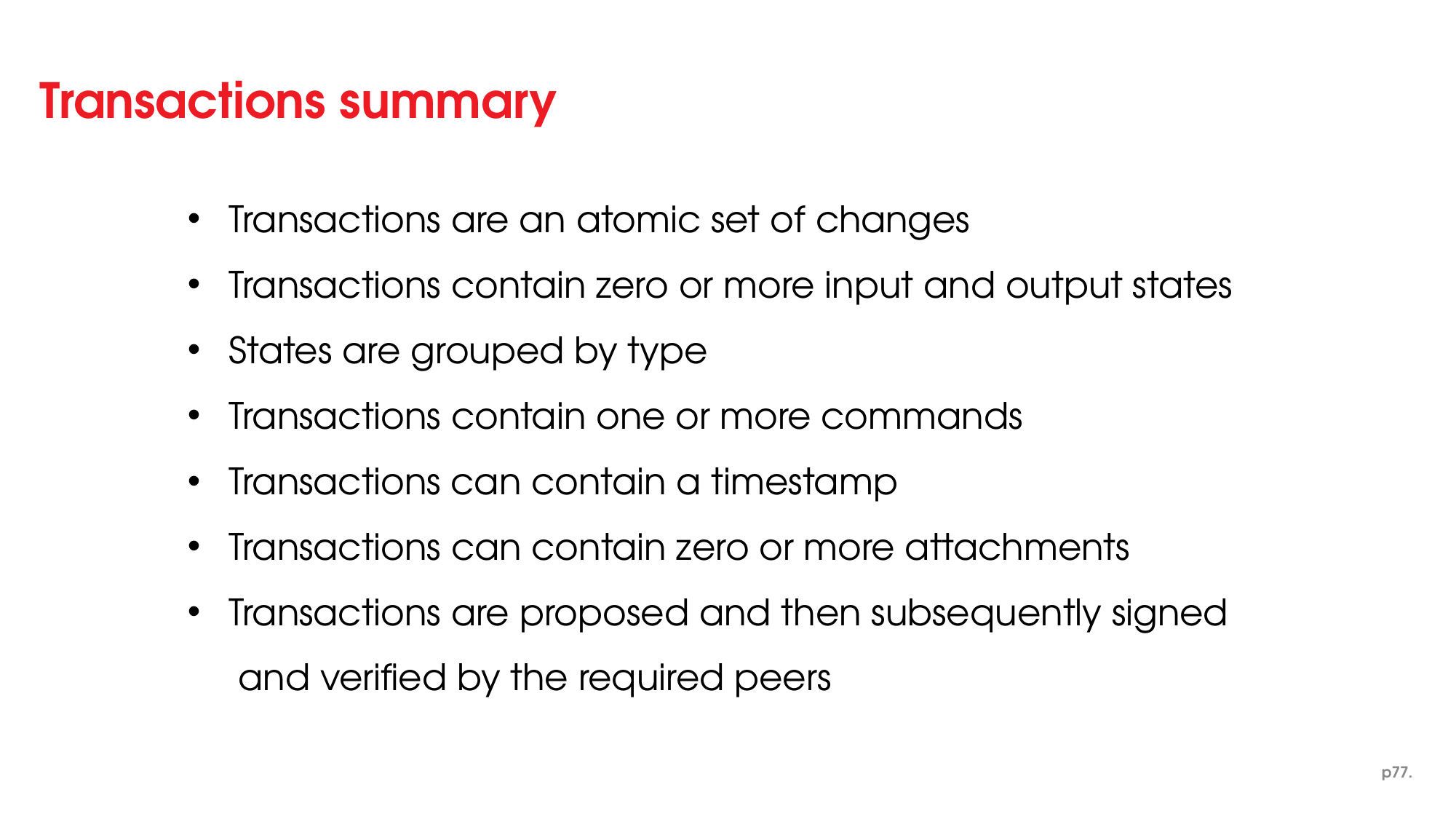

# Transactions summary
Transactions are an atomic set of changes
Transactions contain zero or more input and output states
States are grouped by type
Transactions contain one or more commands
Transactions can contain a timestamp
Transactions can contain zero or more attachments
Transactions are proposed and then subsequently signed  and verified by the required peers
p77.